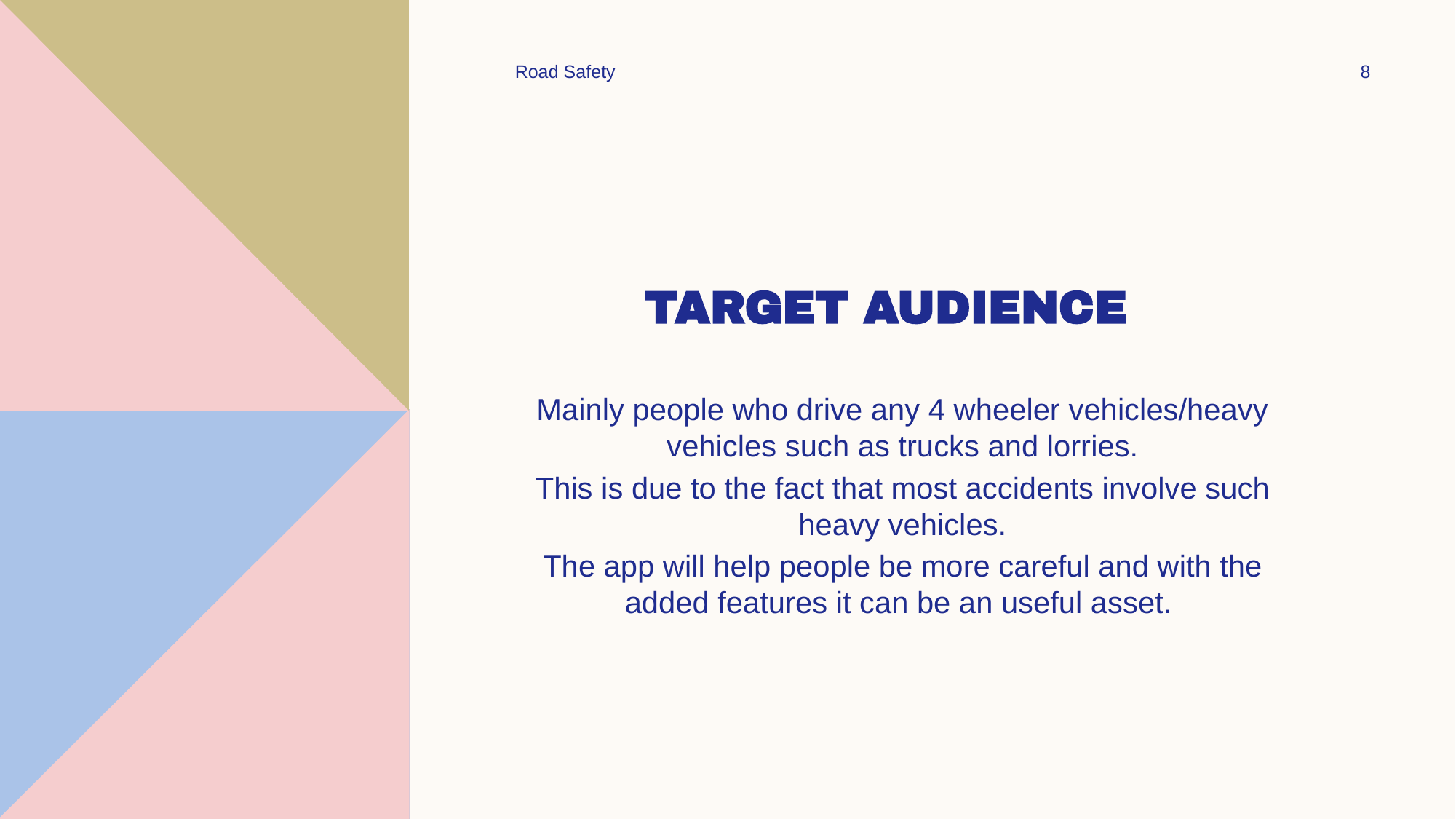

Road Safety
8
# Target audience
Mainly people who drive any 4 wheeler vehicles/heavy vehicles such as trucks and lorries.
This is due to the fact that most accidents involve such heavy vehicles.
The app will help people be more careful and with the added features it can be an useful asset.